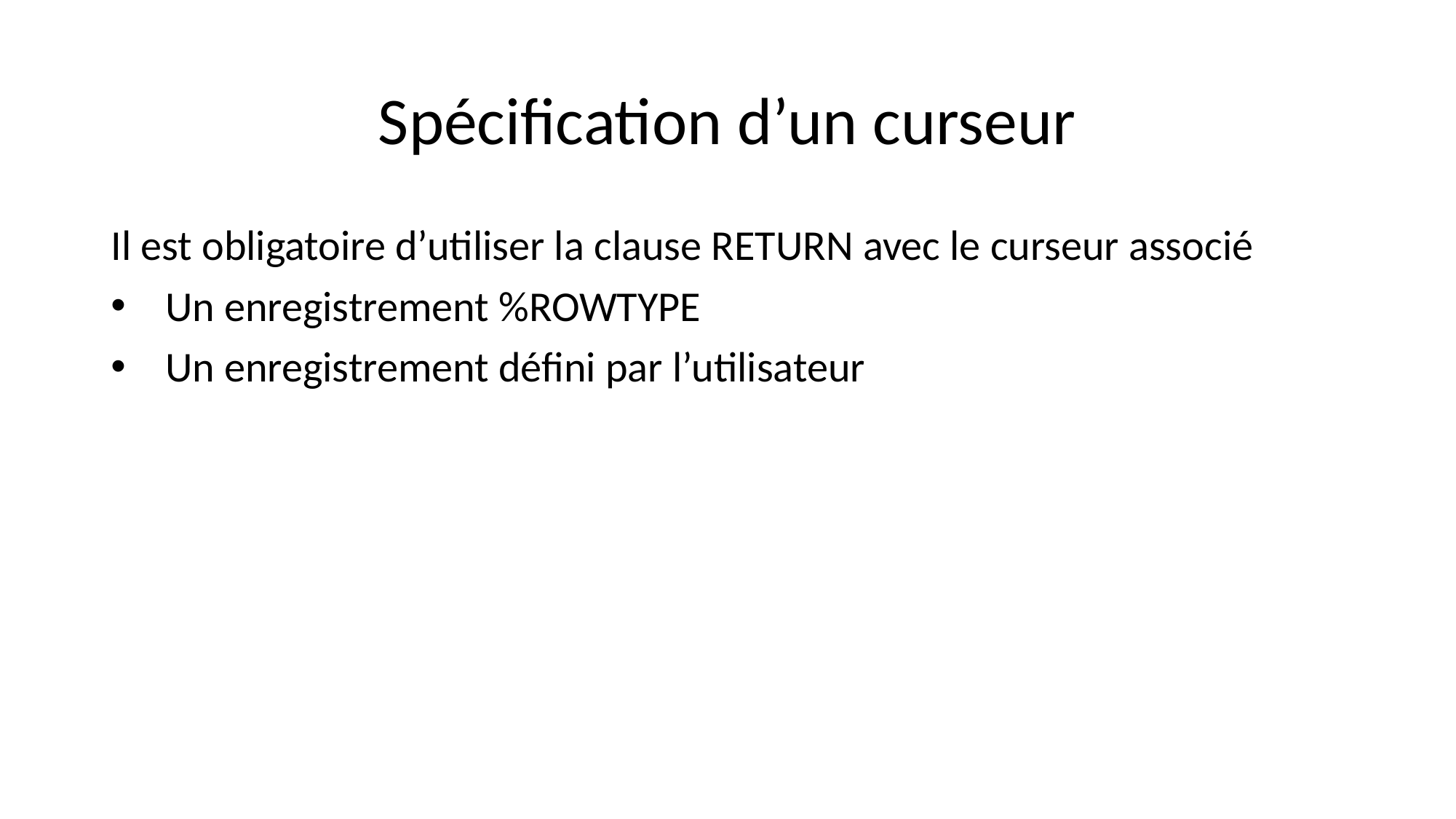

# Spécification d’un curseur
Il est obligatoire d’utiliser la clause RETURN avec le curseur associé
Un enregistrement %ROWTYPE
Un enregistrement défini par l’utilisateur